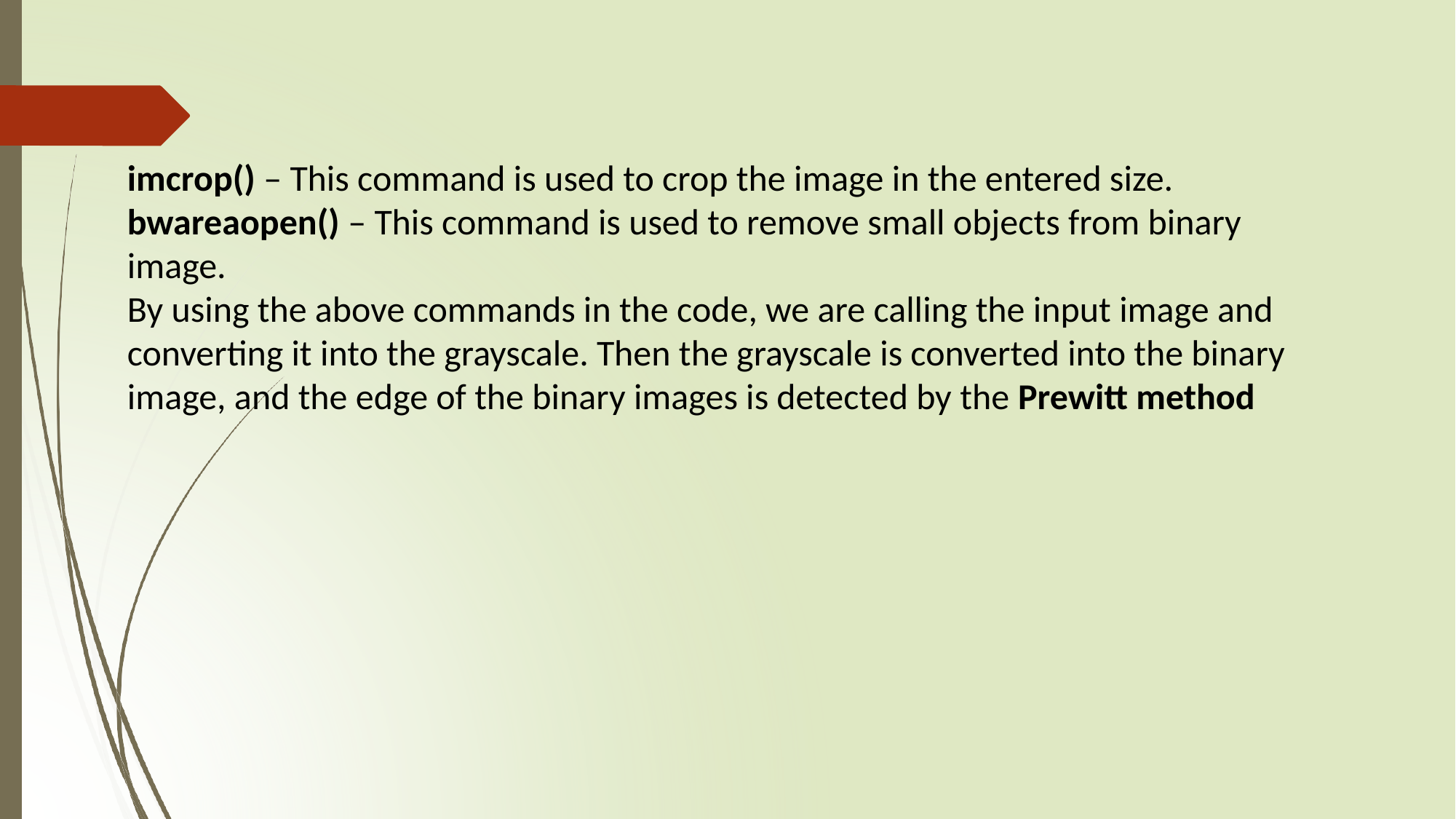

#
imcrop() – This command is used to crop the image in the entered size.
bwareaopen() – This command is used to remove small objects from binary image.
By using the above commands in the code, we are calling the input image and converting it into the grayscale. Then the grayscale is converted into the binary image, and the edge of the binary images is detected by the Prewitt method